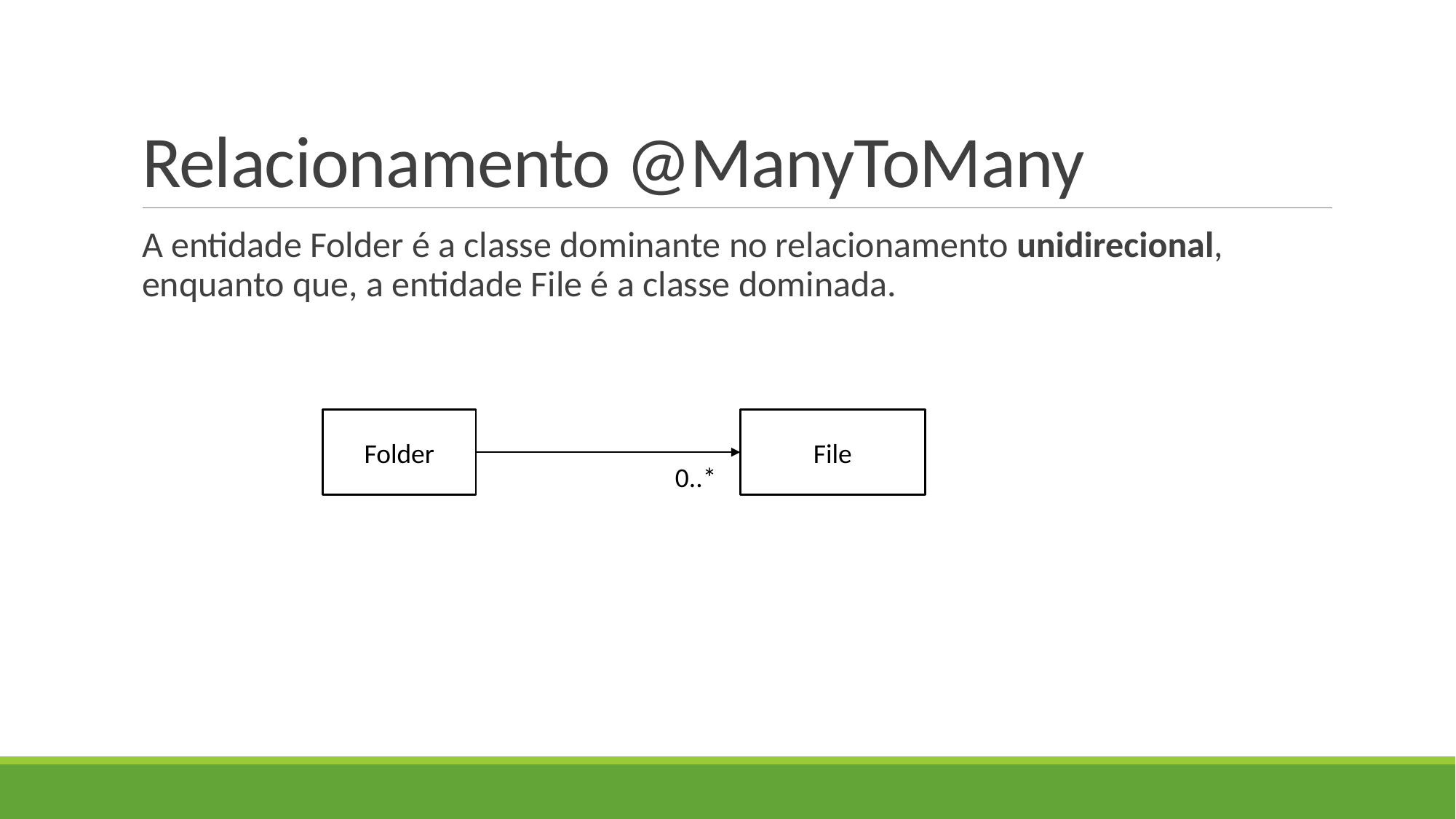

# Relacionamento @ManyToMany
A entidade Folder é a classe dominante no relacionamento unidirecional, enquanto que, a entidade File é a classe dominada.
Folder
File
0..*